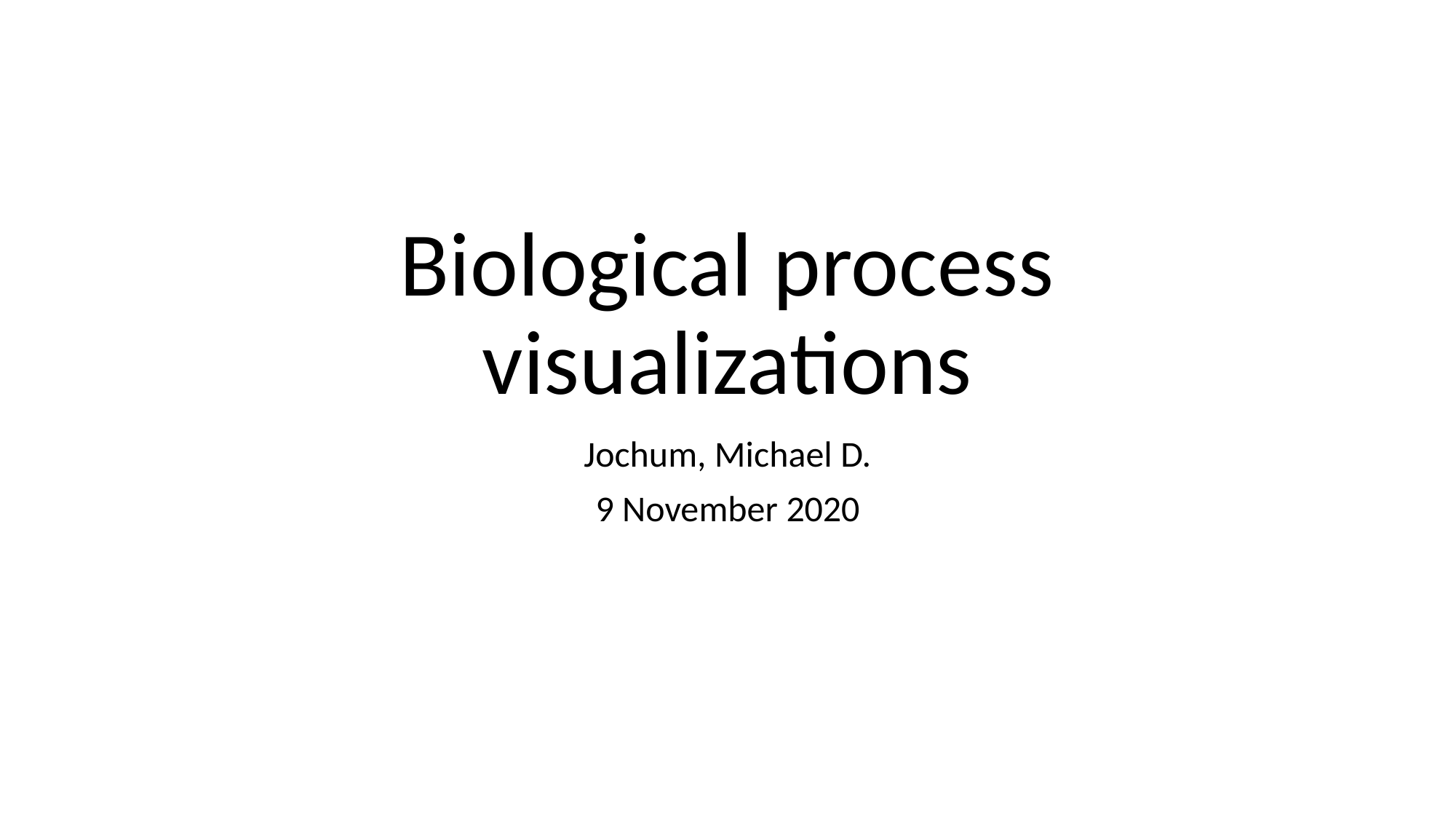

# Biological process visualizations
Jochum, Michael D.
9 November 2020